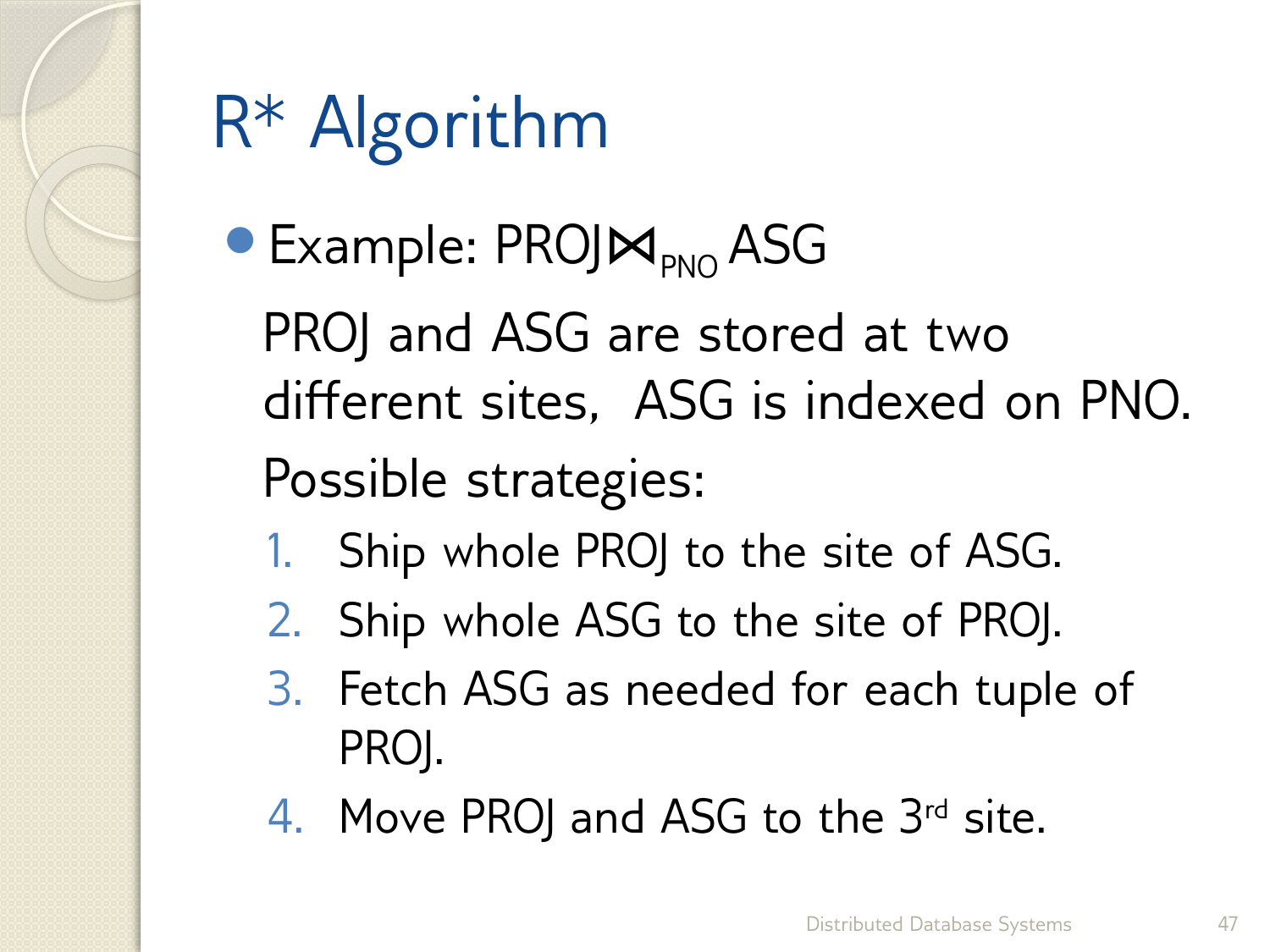

# R* Algorithm
Example: PROJ⋈PNO ASG
	PROJ and ASG are stored at two different sites,  ASG is indexed on PNO.
	Possible strategies:
Ship whole PROJ to the site of ASG.
Ship whole ASG to the site of PROJ.
Fetch ASG as needed for each tuple of PROJ.
Move PROJ and ASG to the 3rd site.

Distributed Database Systems
47